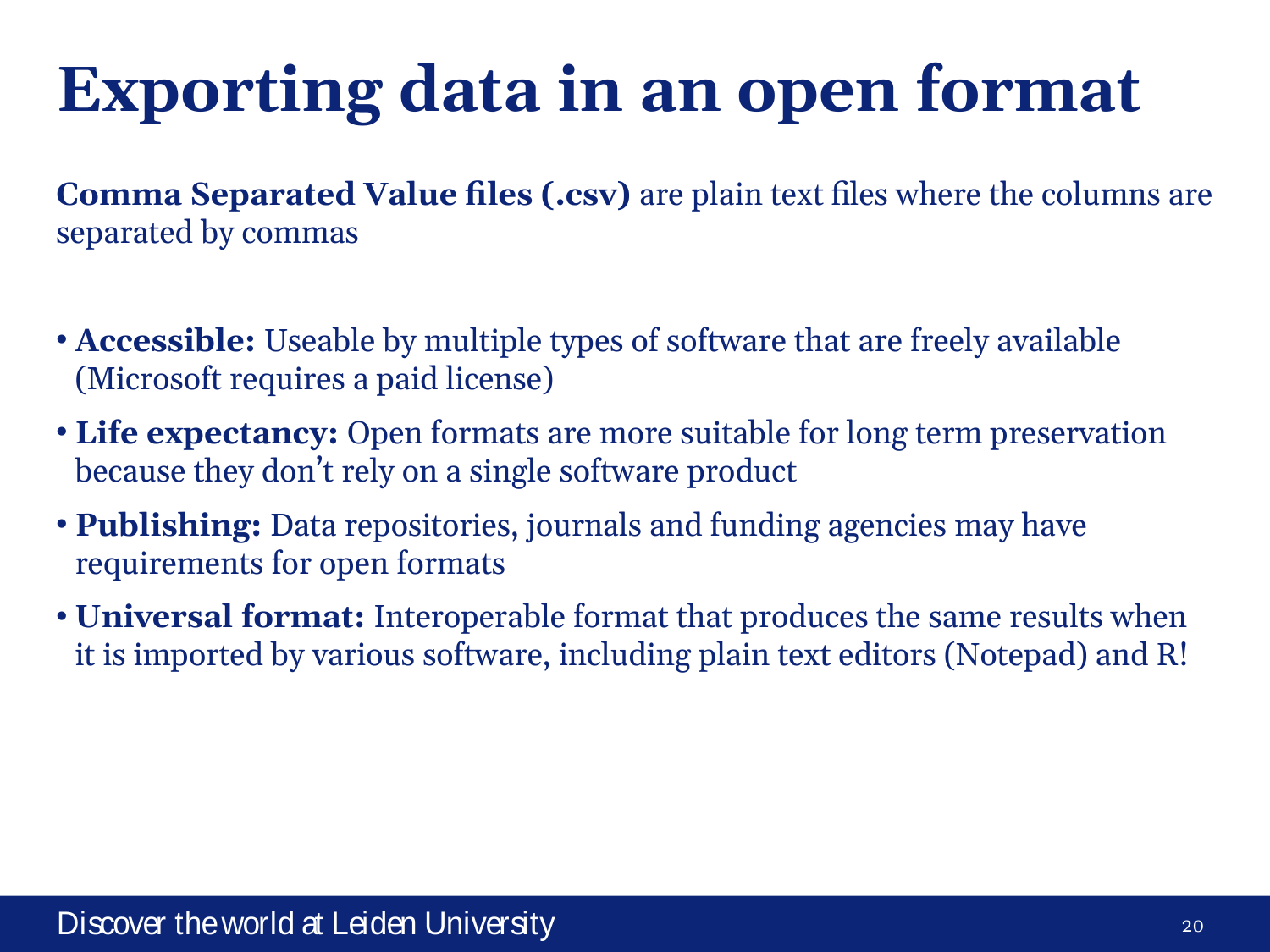

# Exporting data in an open format
Comma Separated Value files (.csv) are plain text files where the columns are separated by commas

Accessible: Useable by multiple types of software that are freely available (Microsoft requires a paid license)
Life expectancy: Open formats are more suitable for long term preservation because they don’t rely on a single software product
Publishing: Data repositories, journals and funding agencies may have requirements for open formats
Universal format: Interoperable format that produces the same results when it is imported by various software, including plain text editors (Notepad) and R!